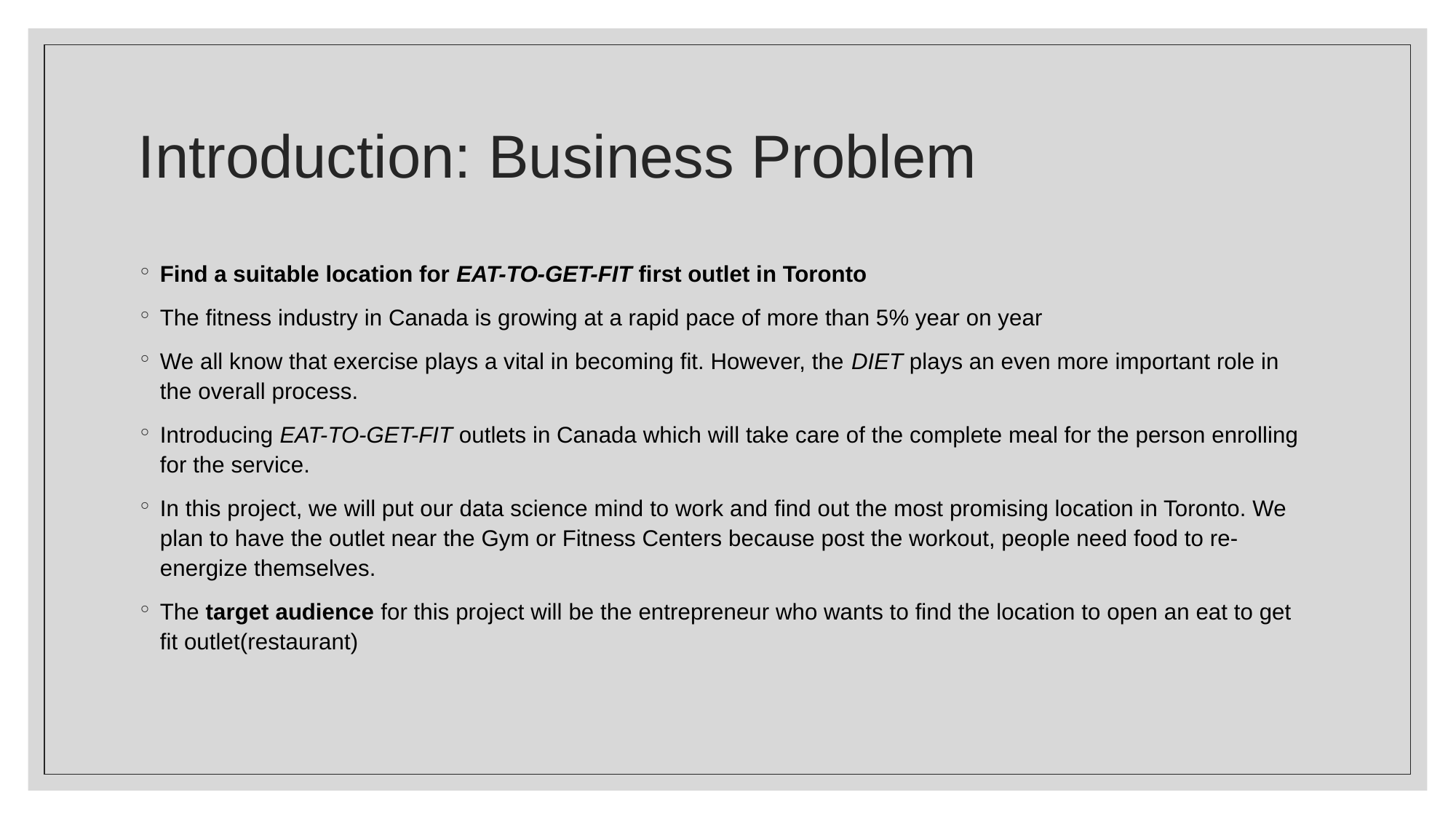

# Introduction: Business Problem
Find a suitable location for EAT-TO-GET-FIT first outlet in Toronto
The fitness industry in Canada is growing at a rapid pace of more than 5% year on year
We all know that exercise plays a vital in becoming fit. However, the DIET plays an even more important role in the overall process.
Introducing EAT-TO-GET-FIT outlets in Canada which will take care of the complete meal for the person enrolling for the service.
In this project, we will put our data science mind to work and find out the most promising location in Toronto. We plan to have the outlet near the Gym or Fitness Centers because post the workout, people need food to re-energize themselves.
The target audience for this project will be the entrepreneur who wants to find the location to open an eat to get fit outlet(restaurant)